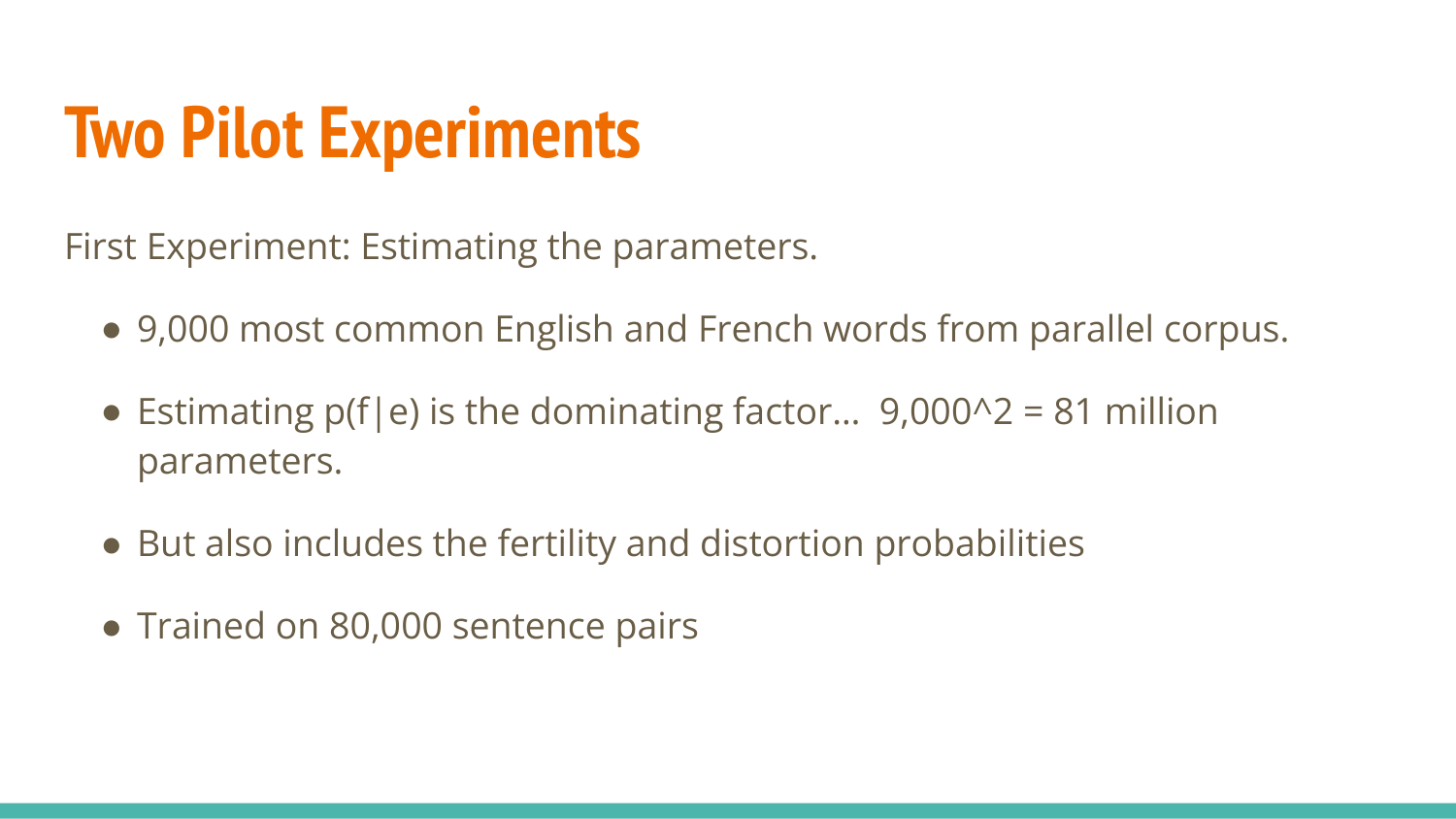

# Two Pilot Experiments
First Experiment: Estimating the parameters.
9,000 most common English and French words from parallel corpus.
Estimating p(f|e) is the dominating factor…  9,000^2 = 81 million parameters.
But also includes the fertility and distortion probabilities
Trained on 80,000 sentence pairs